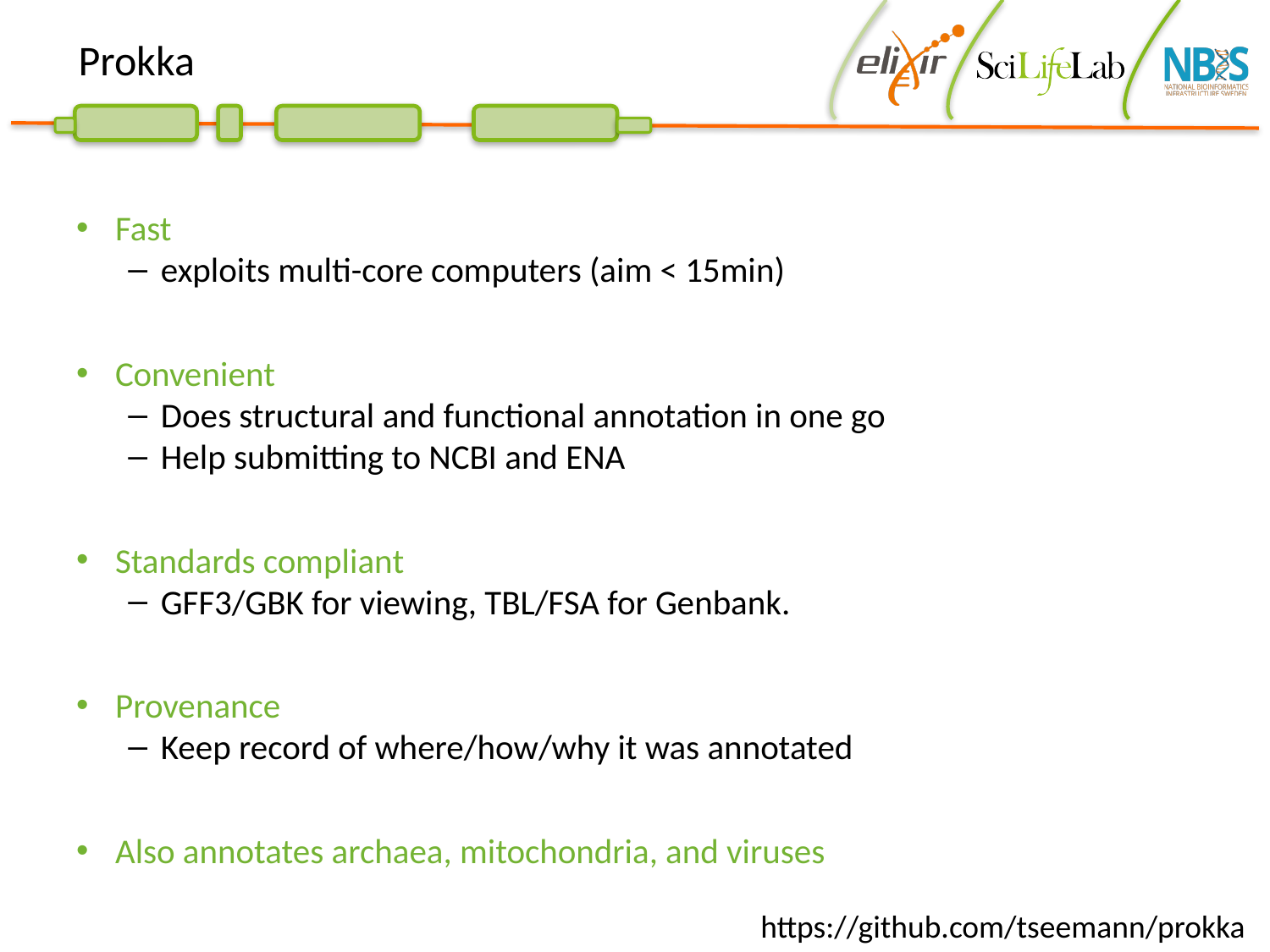

# Prokka
Fast
exploits multi-core computers (aim < 15min)

Convenient
Does structural and functional annotation in one go
Help submitting to NCBI and ENA

Standards compliant
GFF3/GBK for viewing, TBL/FSA for Genbank.

Provenance
Keep record of where/how/why it was annotated

Also annotates archaea, mitochondria, and viruses

https://github.com/tseemann/prokka